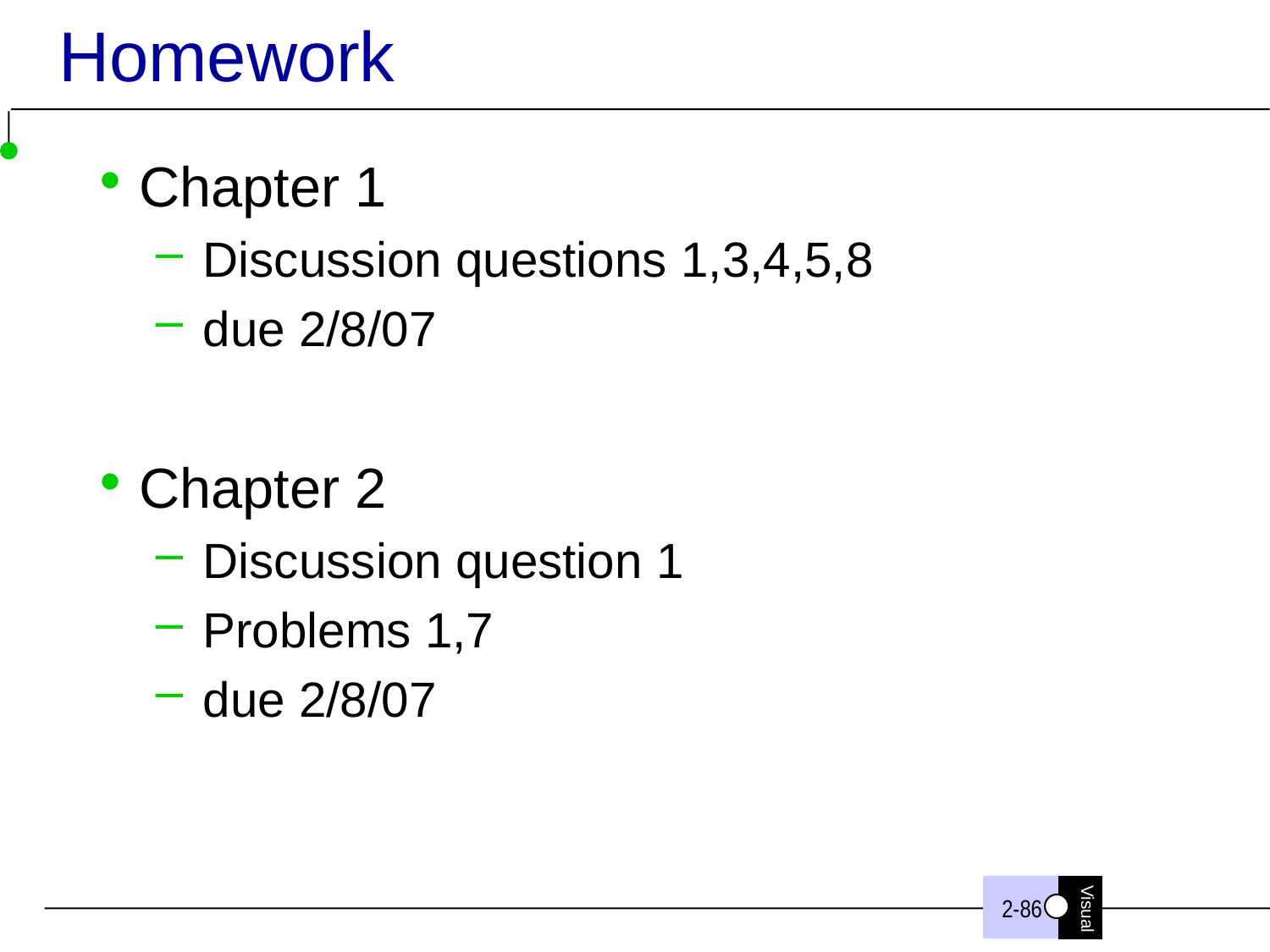

# Homework
Chapter 1
Discussion questions 1,3,4,5,8
due 2/8/07

Chapter 2
Discussion question 1
Problems 1,7
due 2/8/07
2-86